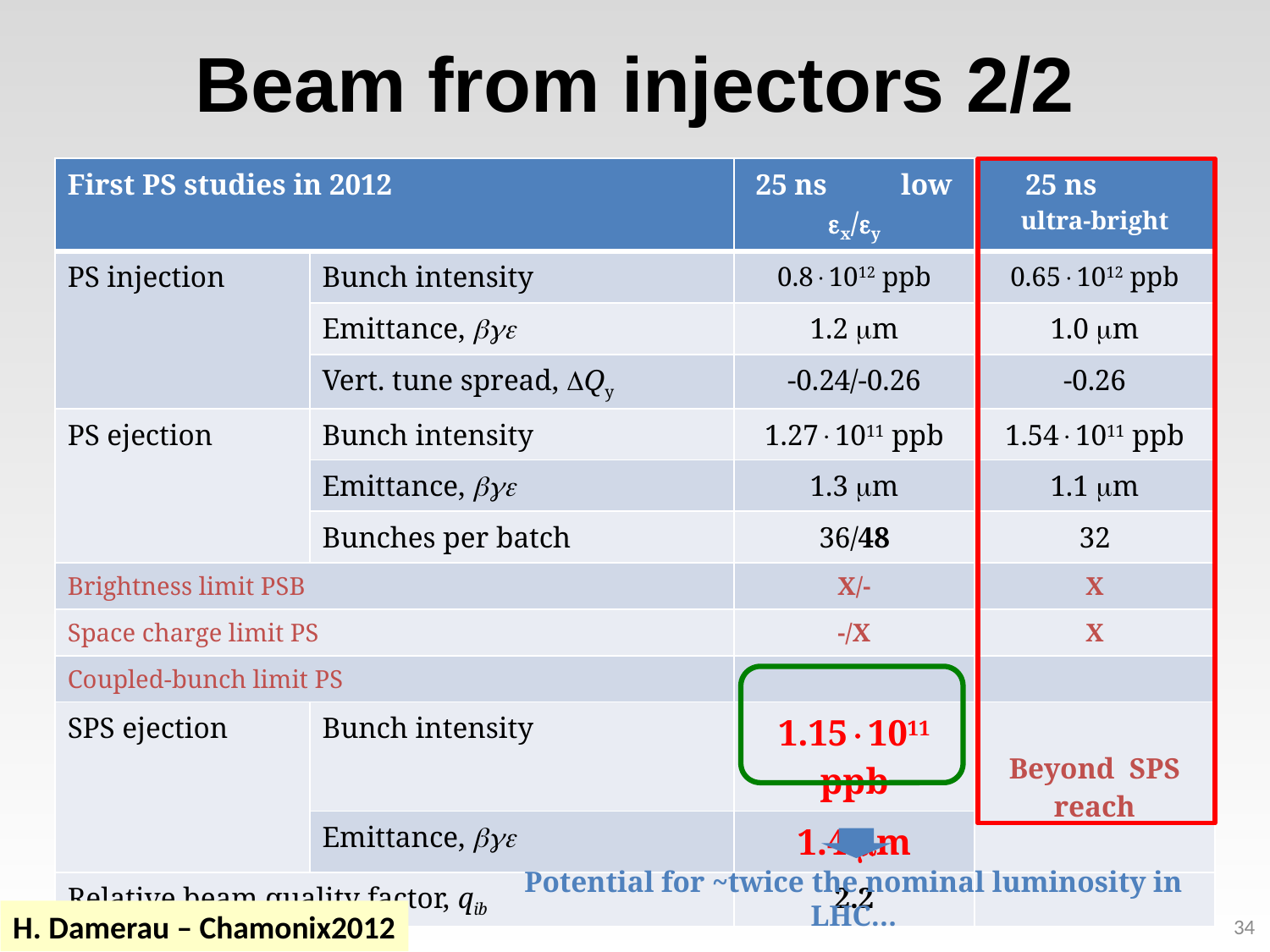

# Beam from injectors 2/2
| First PS studies in 2012 |  | 25 ns low εx/εy | 25 ns ultra-bright |
| --- | --- | --- | --- |
| PS injection | Bunch intensity | 0.8⋅1012 ppb | 0.65⋅1012 ppb |
|  | Emittance, βγε | 1.2 μm | 1.0 μm |
|  | Vert. tune spread, ΔQy | -0.24/-0.26 | -0.26 |
| PS ejection | Bunch intensity | 1.27⋅1011 ppb | 1.54⋅1011 ppb |
|  | Emittance, βγε | 1.3 μm | 1.1 μm |
|  | Bunches per batch | 36/48 | 32 |
| Brightness limit PSB |  | X/- | X |
| Space charge limit PS |  | -/X | X |
| Coupled-bunch limit PS |  |  |  |
| SPS ejection | Bunch intensity | 1.15⋅1011 ppb | Beyond SPS reach |
|  | Emittance, βγε | 1.4 μm |  |
| Relative beam quality factor, qib |  | 2.2 |  |

Potential for ~twice the nominal luminosity in LHC…
24-5-2012
H. Damerau – Chamonix2012
34